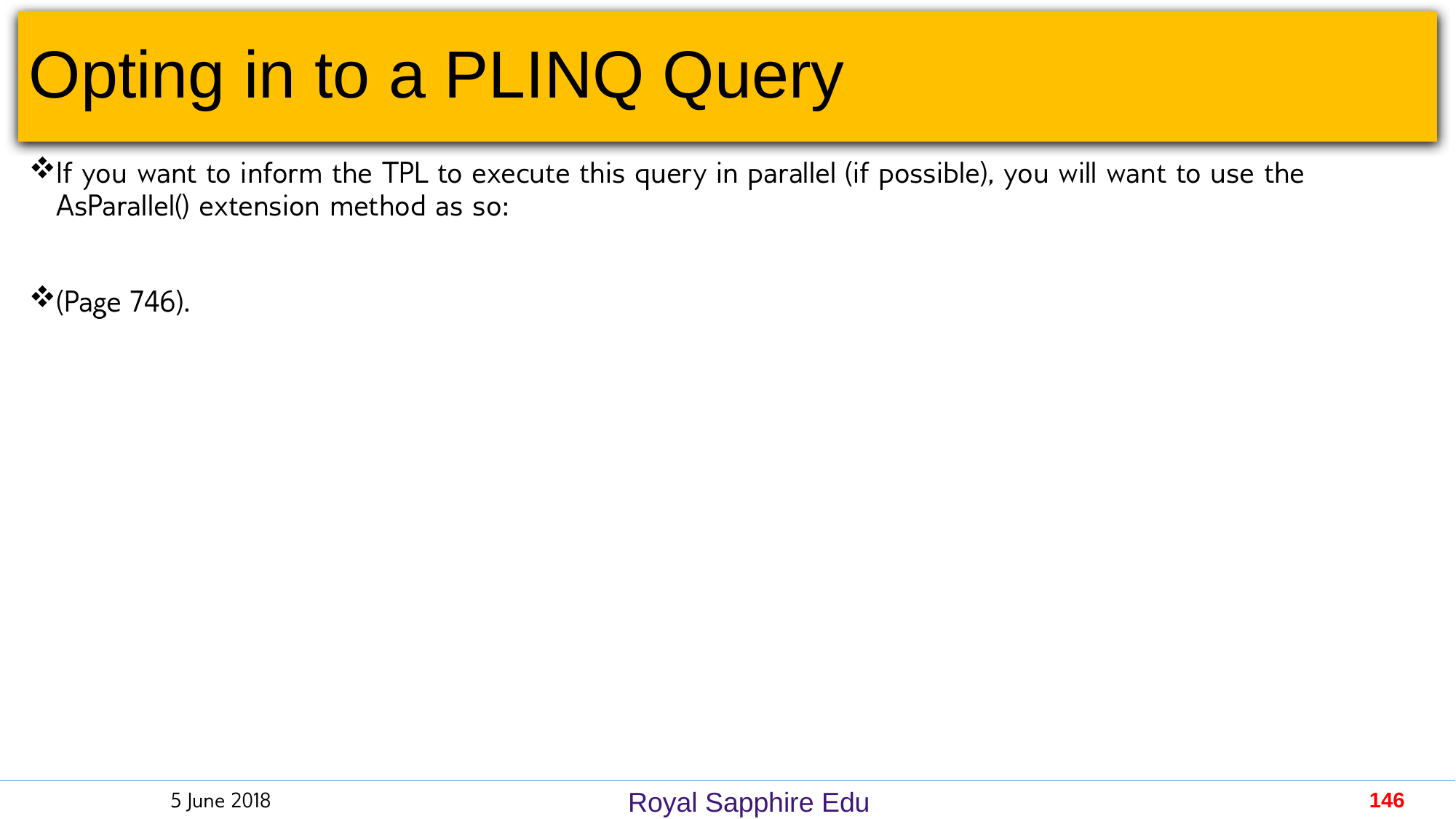

# Opting in to a PLINQ Query
If you want to inform the TPL to execute this query in parallel (if possible), you will want to use the AsParallel() extension method as so:

(Page 746).
5 June 2018
146